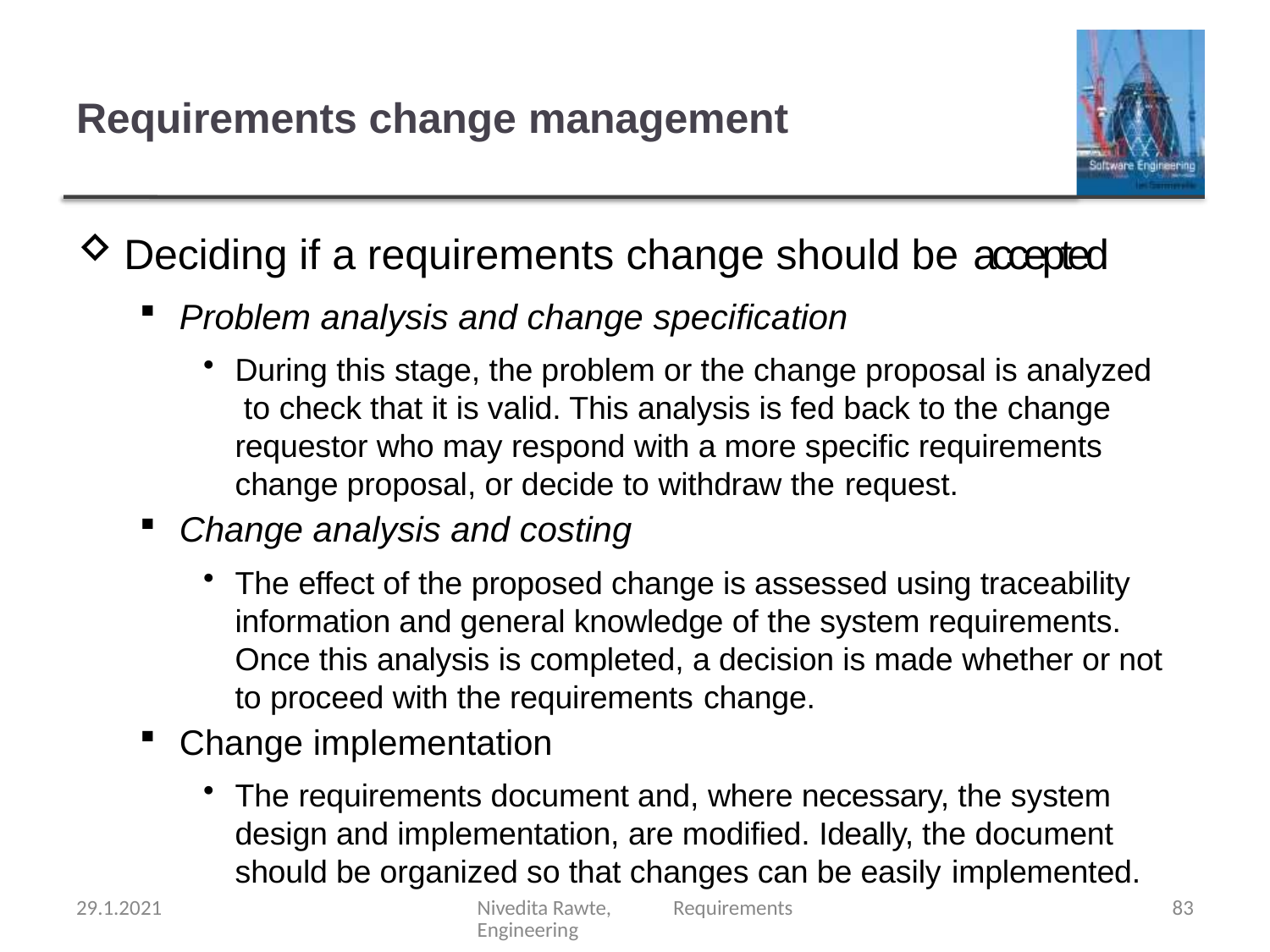

# Requirements change management
Deciding if a requirements change should be accepted
Problem analysis and change specification
During this stage, the problem or the change proposal is analyzed  to check that it is valid. This analysis is fed back to the change  requestor who may respond with a more specific requirements  change proposal, or decide to withdraw the request.
Change analysis and costing
The effect of the proposed change is assessed using traceability  information and general knowledge of the system requirements.  Once this analysis is completed, a decision is made whether or not  to proceed with the requirements change.
Change implementation
The requirements document and, where necessary, the system  design and implementation, are modified. Ideally, the document  should be organized so that changes can be easily implemented.
29.1.2021
Nivedita Rawte,             Requirements Engineering
83